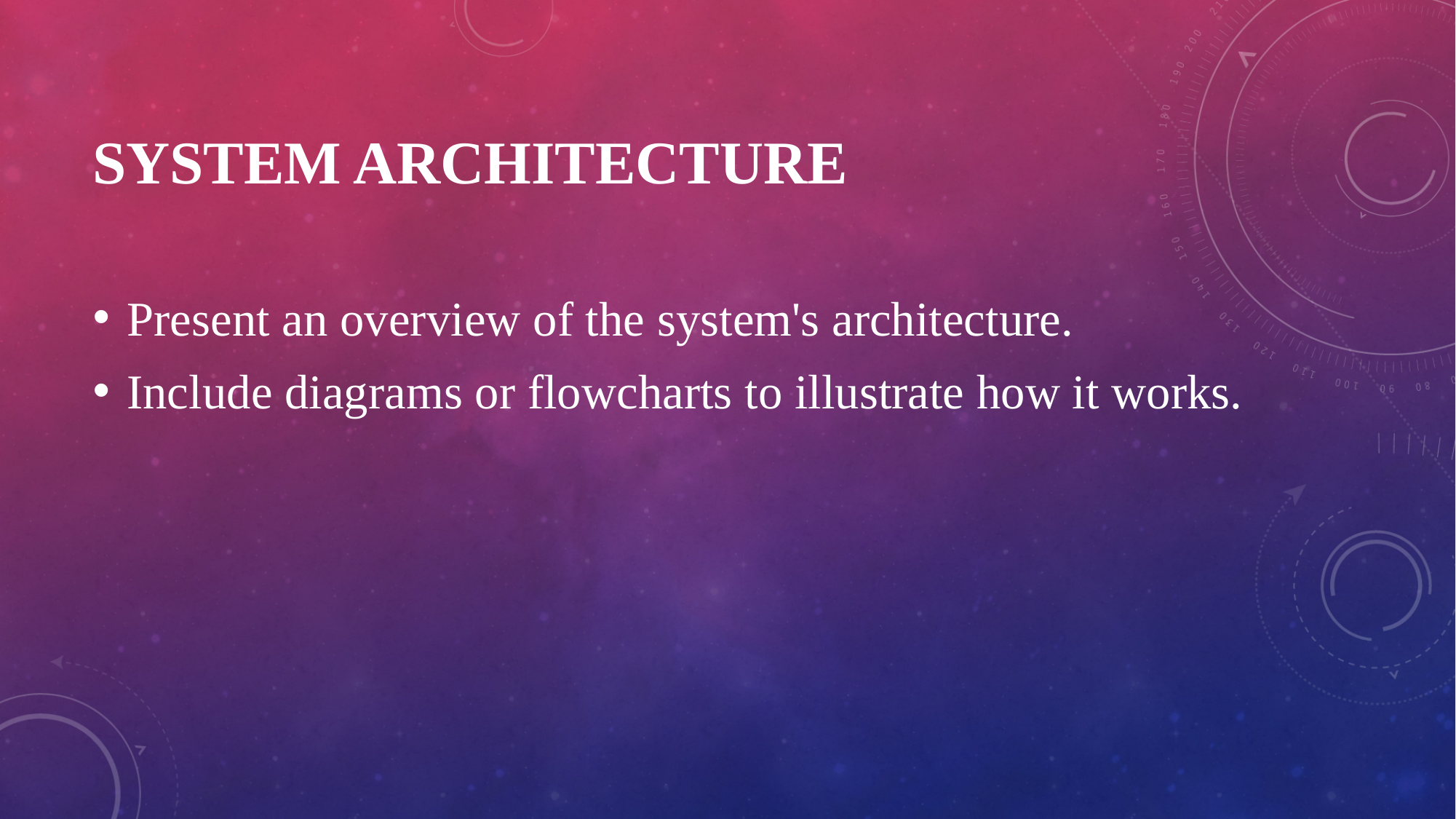

# SYSTEM ARCHITECTURE
Present an overview of the system's architecture.
Include diagrams or flowcharts to illustrate how it works.